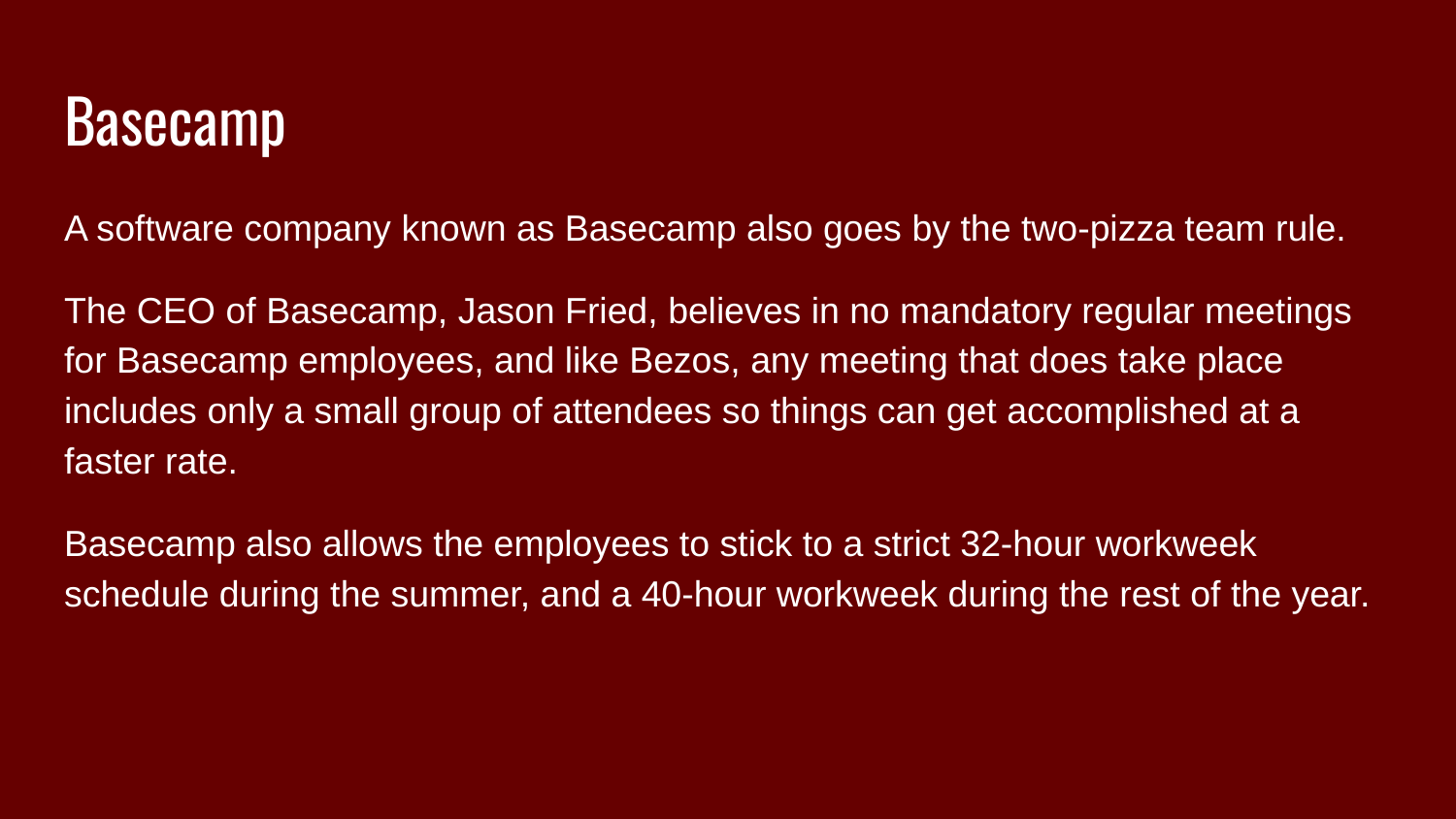

# Basecamp
A software company known as Basecamp also goes by the two-pizza team rule.
The CEO of Basecamp, Jason Fried, believes in no mandatory regular meetings for Basecamp employees, and like Bezos, any meeting that does take place includes only a small group of attendees so things can get accomplished at a faster rate.
Basecamp also allows the employees to stick to a strict 32-hour workweek schedule during the summer, and a 40-hour workweek during the rest of the year.